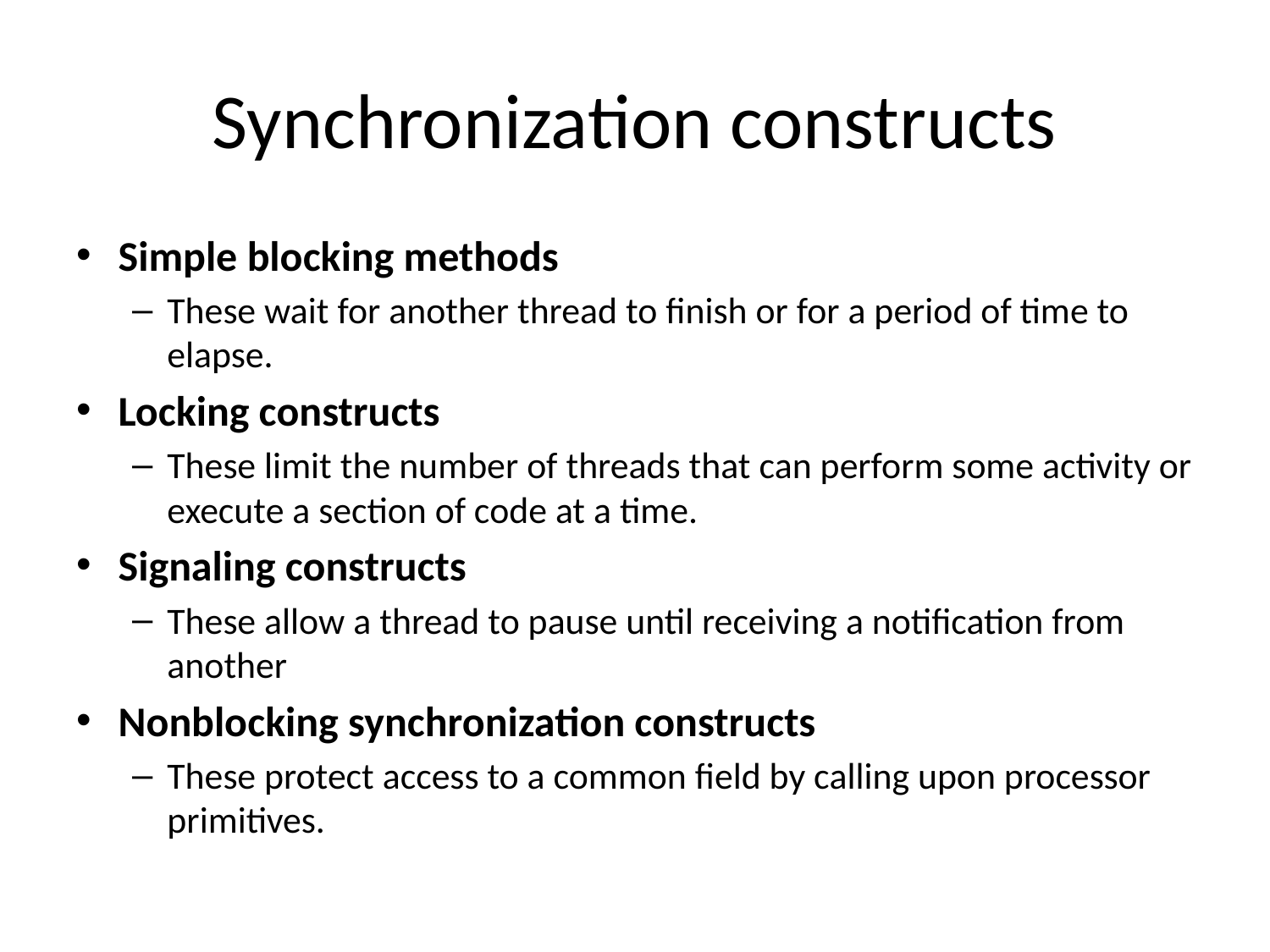

# Synchronization constructs
Simple blocking methods
These wait for another thread to finish or for a period of time to elapse.
Locking constructs
These limit the number of threads that can perform some activity or execute a section of code at a time.
Signaling constructs
These allow a thread to pause until receiving a notification from another
Nonblocking synchronization constructs
These protect access to a common field by calling upon processor primitives.